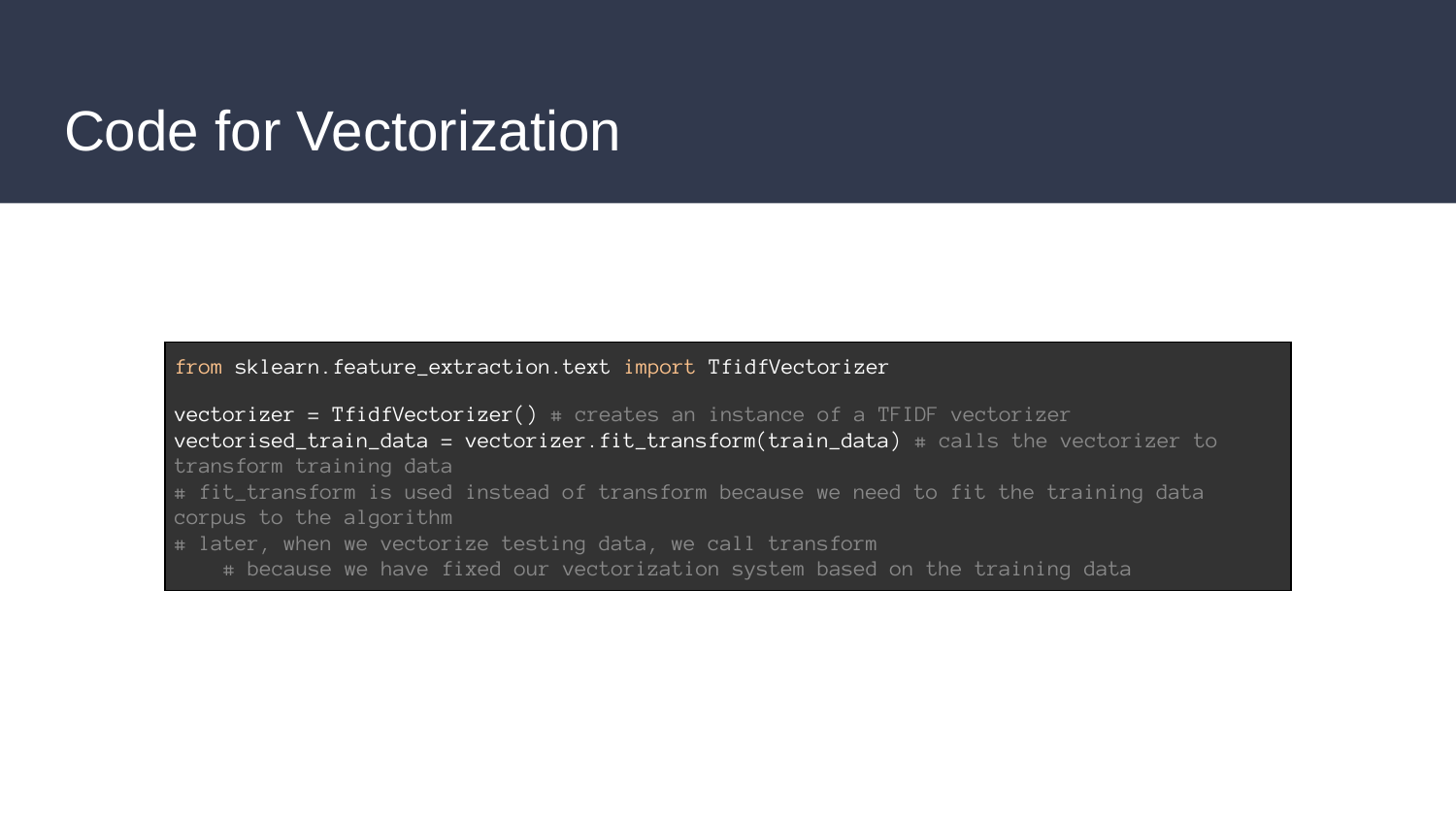

# Code for Vectorization
| from sklearn.feature\_extraction.text import TfidfVectorizer vectorizer = TfidfVectorizer() # creates an instance of a TFIDF vectorizer vectorised\_train\_data = vectorizer.fit\_transform(train\_data) # calls the vectorizer to transform training data # fit\_transform is used instead of transform because we need to fit the training data corpus to the algorithm # later, when we vectorize testing data, we call transform # because we have fixed our vectorization system based on the training data |
| --- |